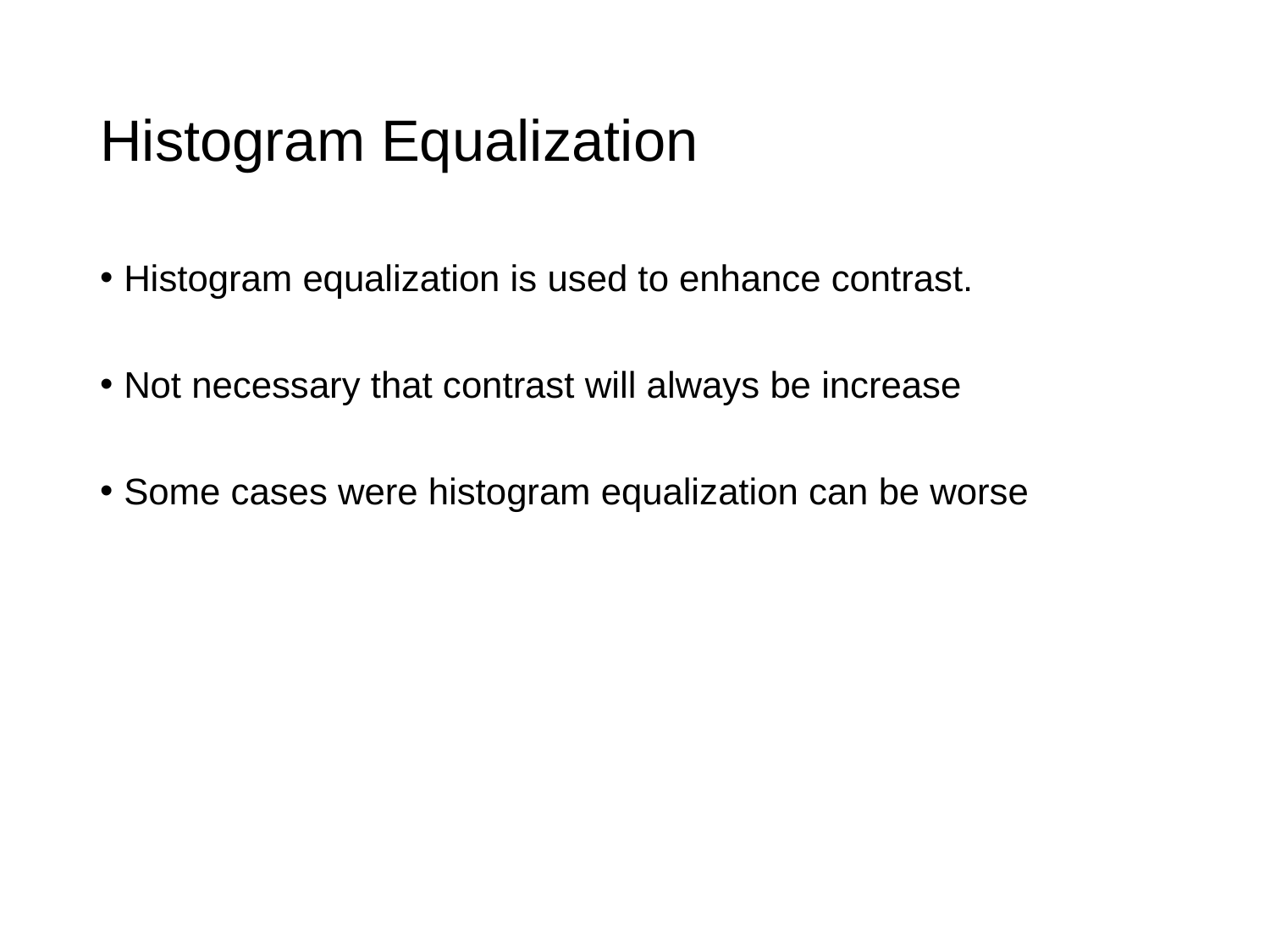

# Histogram Equalization
Histogram equalization is used to enhance contrast.

Not necessary that contrast will always be increase

Some cases were histogram equalization can be worse